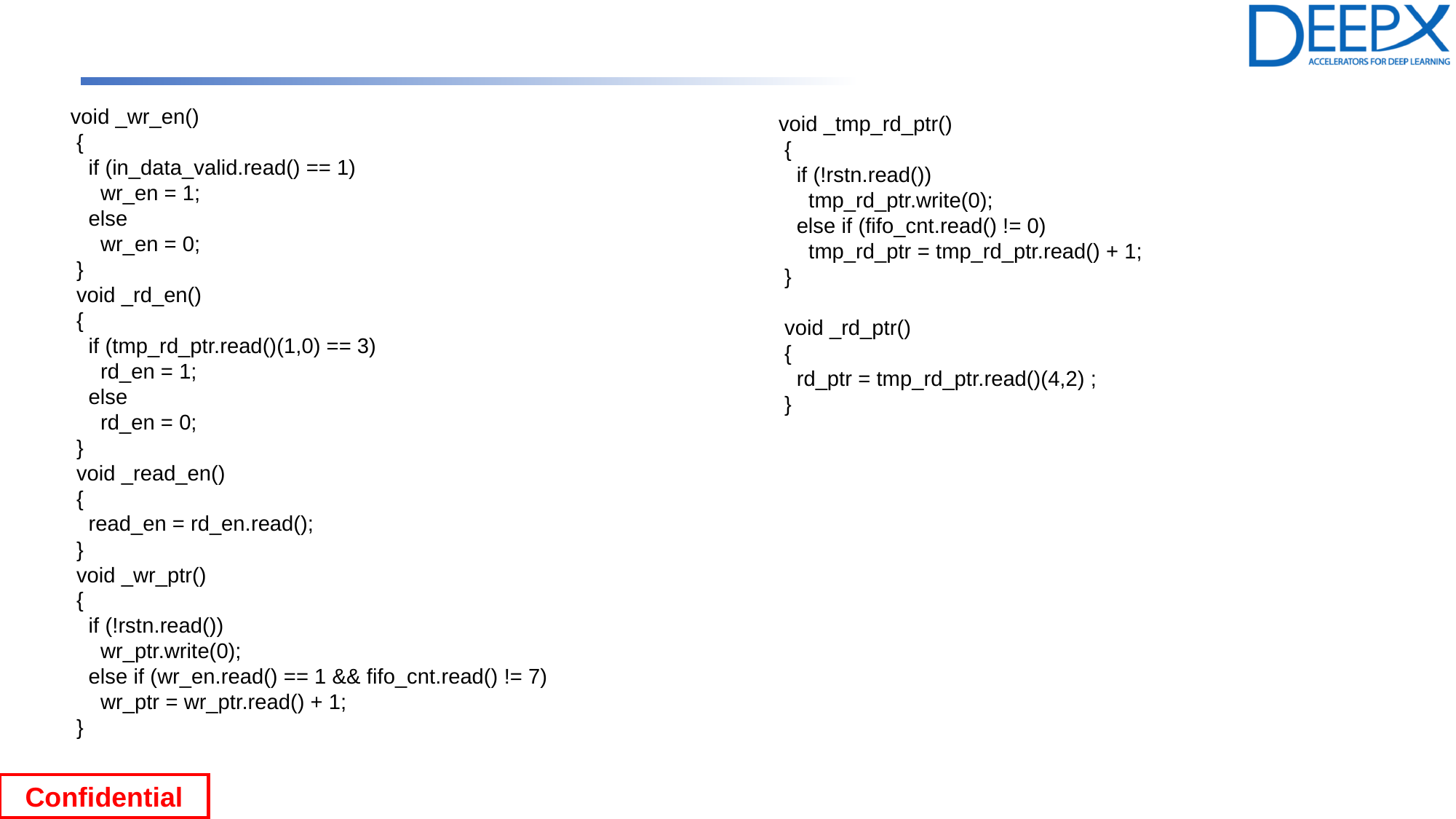

void _wr_en()
  {
    if (in_data_valid.read() == 1)
      wr_en = 1;
    else
      wr_en = 0;
  }
  void _rd_en()
  {
    if (tmp_rd_ptr.read()(1,0) == 3)
      rd_en = 1;
    else
      rd_en = 0;
  }
  void _read_en()
  {
    read_en = rd_en.read();
  }
  void _wr_ptr()
  {
    if (!rstn.read())
      wr_ptr.write(0);
    else if (wr_en.read() == 1 && fifo_cnt.read() != 7)
      wr_ptr = wr_ptr.read() + 1;
  }
 void _tmp_rd_ptr()
  {
    if (!rstn.read())
      tmp_rd_ptr.write(0);
    else if (fifo_cnt.read() != 0)
      tmp_rd_ptr = tmp_rd_ptr.read() + 1;
  }

  void _rd_ptr()
  {
    rd_ptr = tmp_rd_ptr.read()(4,2) ;
  }